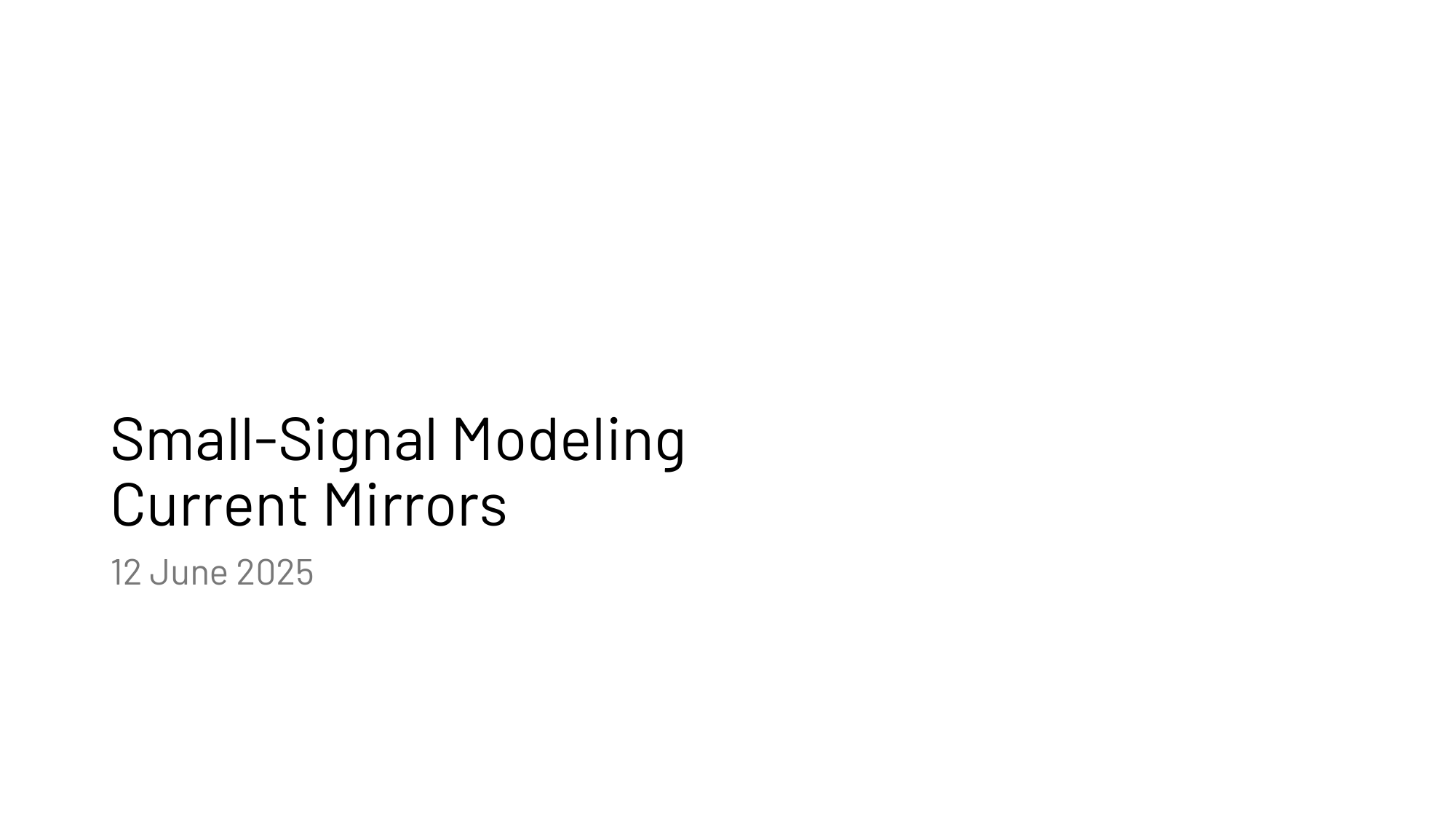

# Small-Signal Modeling Current Mirrors
12 June 2025